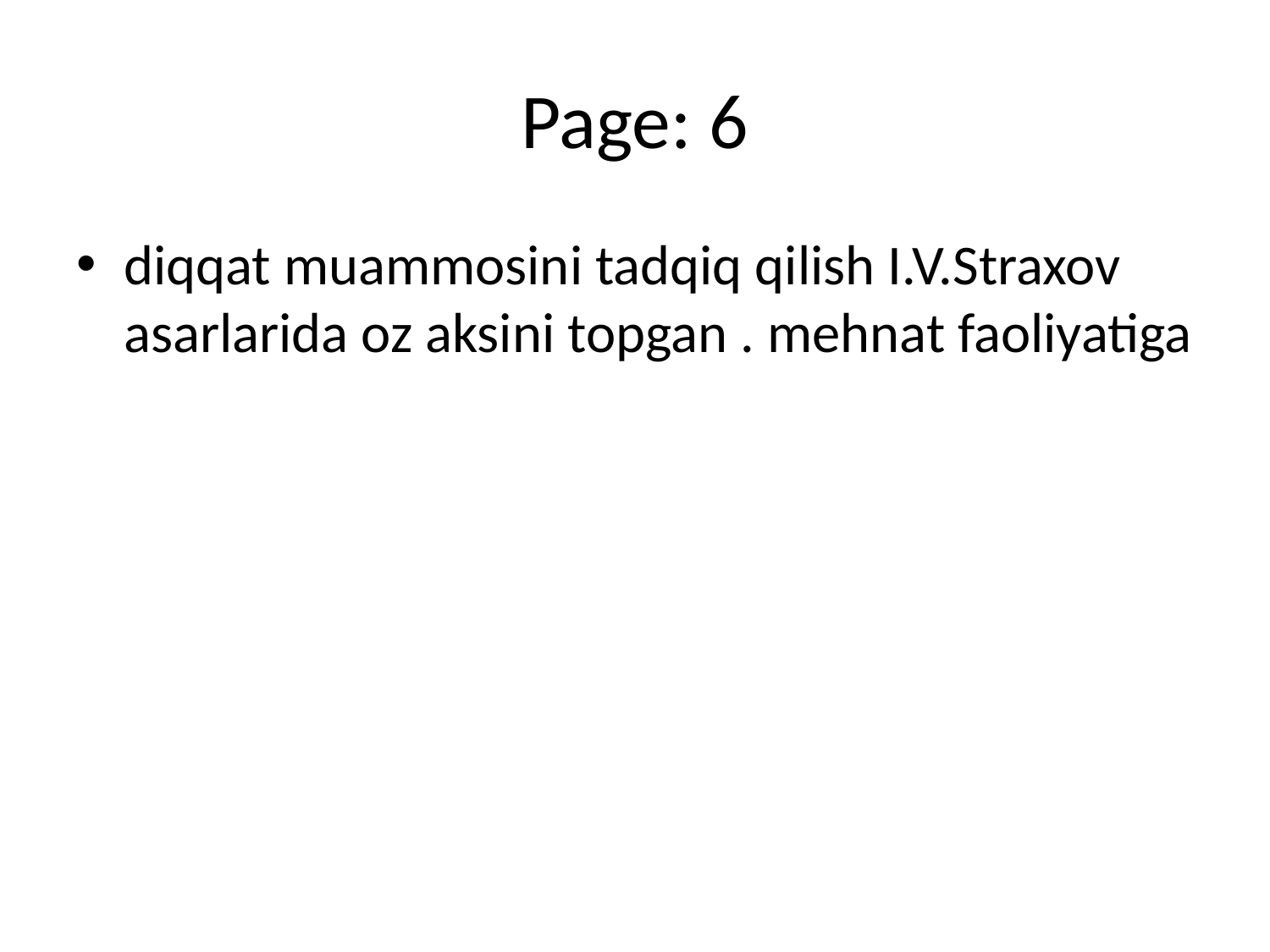

# Page: 6
diqqat muammosini tadqiq qilish I.V.Straxov asarlarida oz aksini topgan . mehnat faoliyatiga